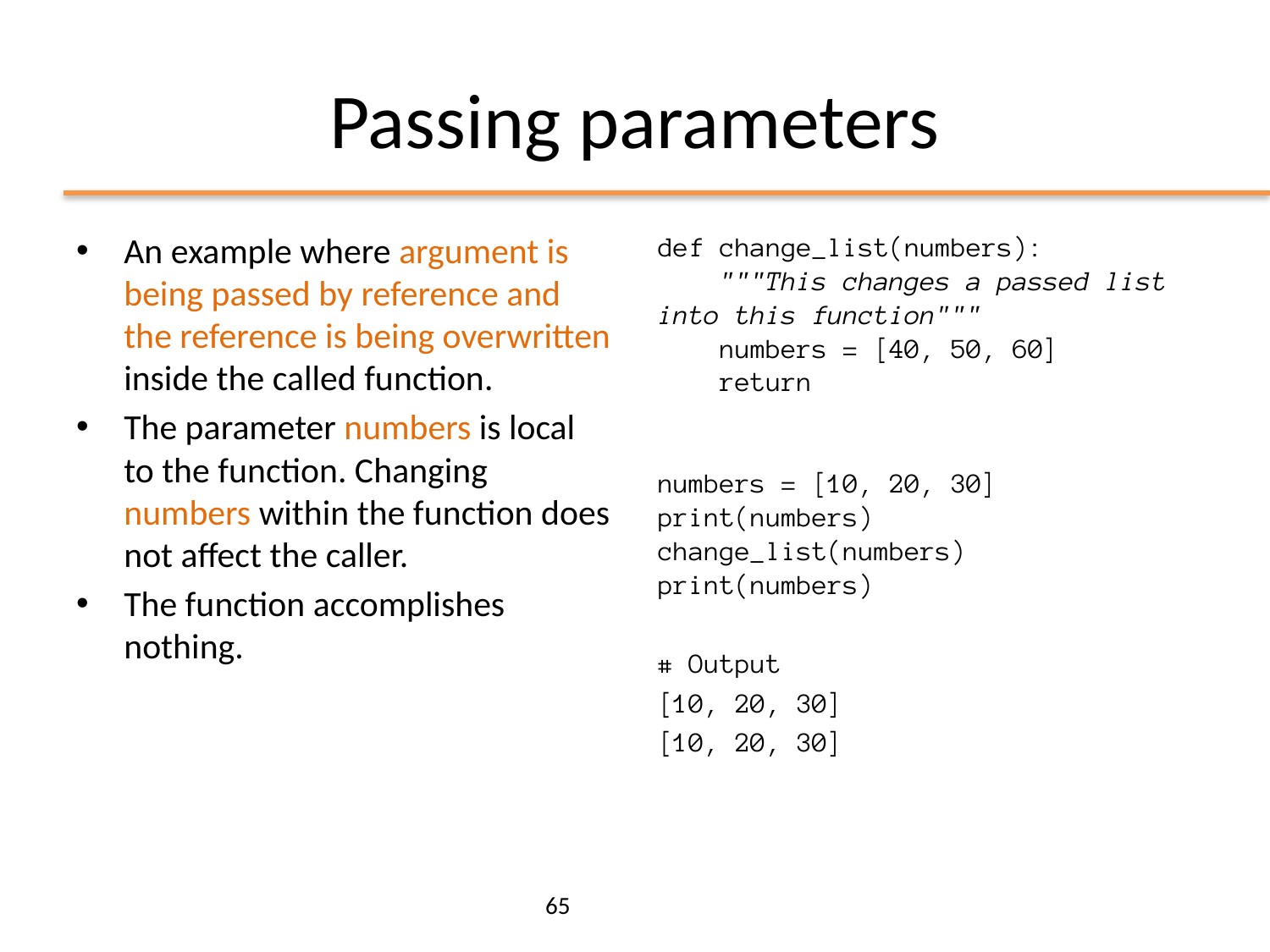

# Passing parameters
An example where argument is being passed by reference and the reference is being overwritten inside the called function.
The parameter numbers is local to the function. Changing numbers within the function does not affect the caller.
The function accomplishes nothing.
def change_list(numbers):
    """This changes a passed list into this function"""
    numbers = [40, 50, 60]
    return
numbers = [10, 20, 30]
print(numbers)
change_list(numbers)
print(numbers)

# Output
[10, 20, 30]
[10, 20, 30]

65